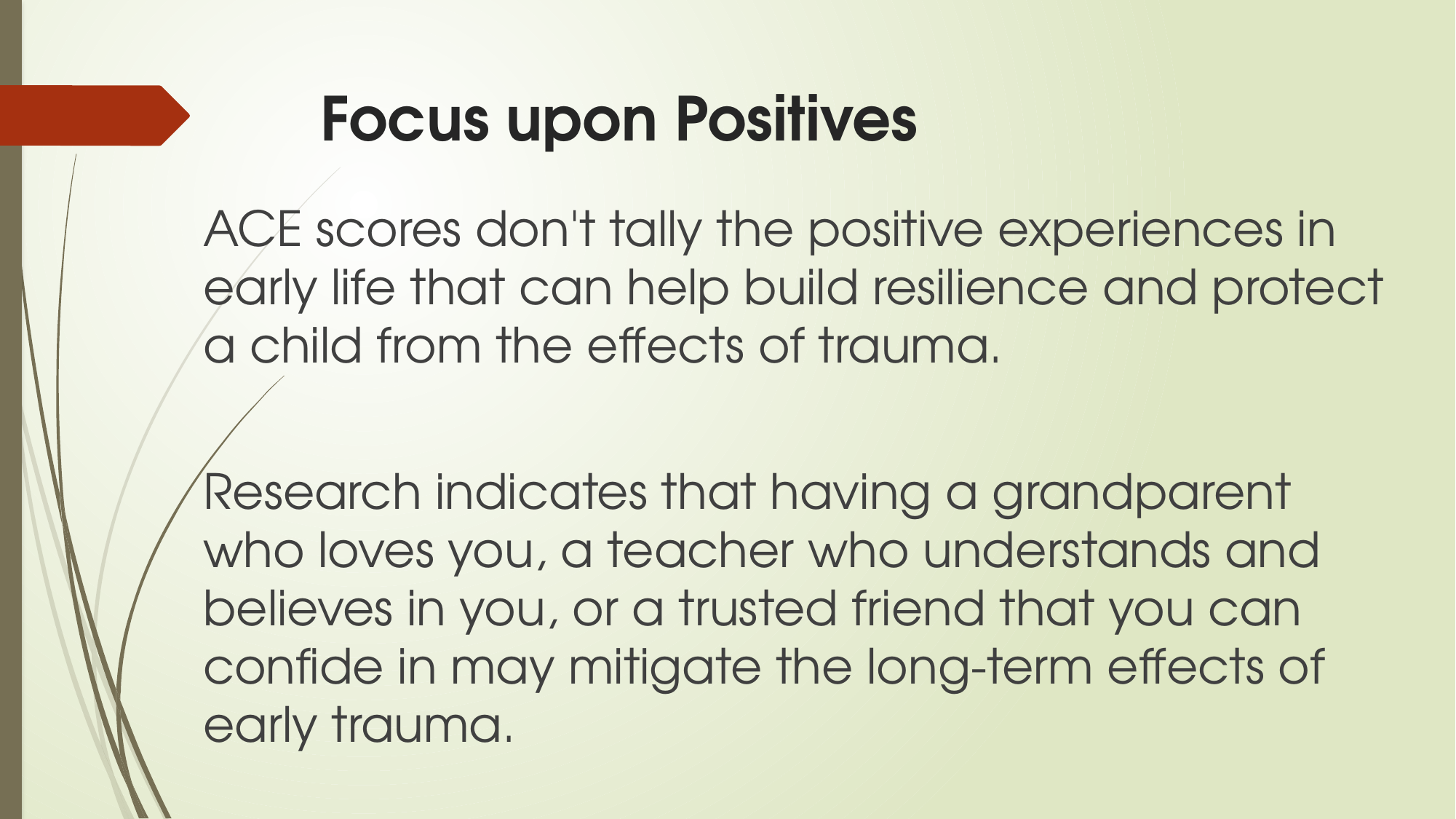

# Focus upon Positives
ACE scores don't tally the positive experiences in early life that can help build resilience and protect a child from the effects of trauma.

Research indicates that having a grandparent who loves you, a teacher who understands and believes in you, or a trusted friend that you can confide in may mitigate the long-term effects of early trauma.